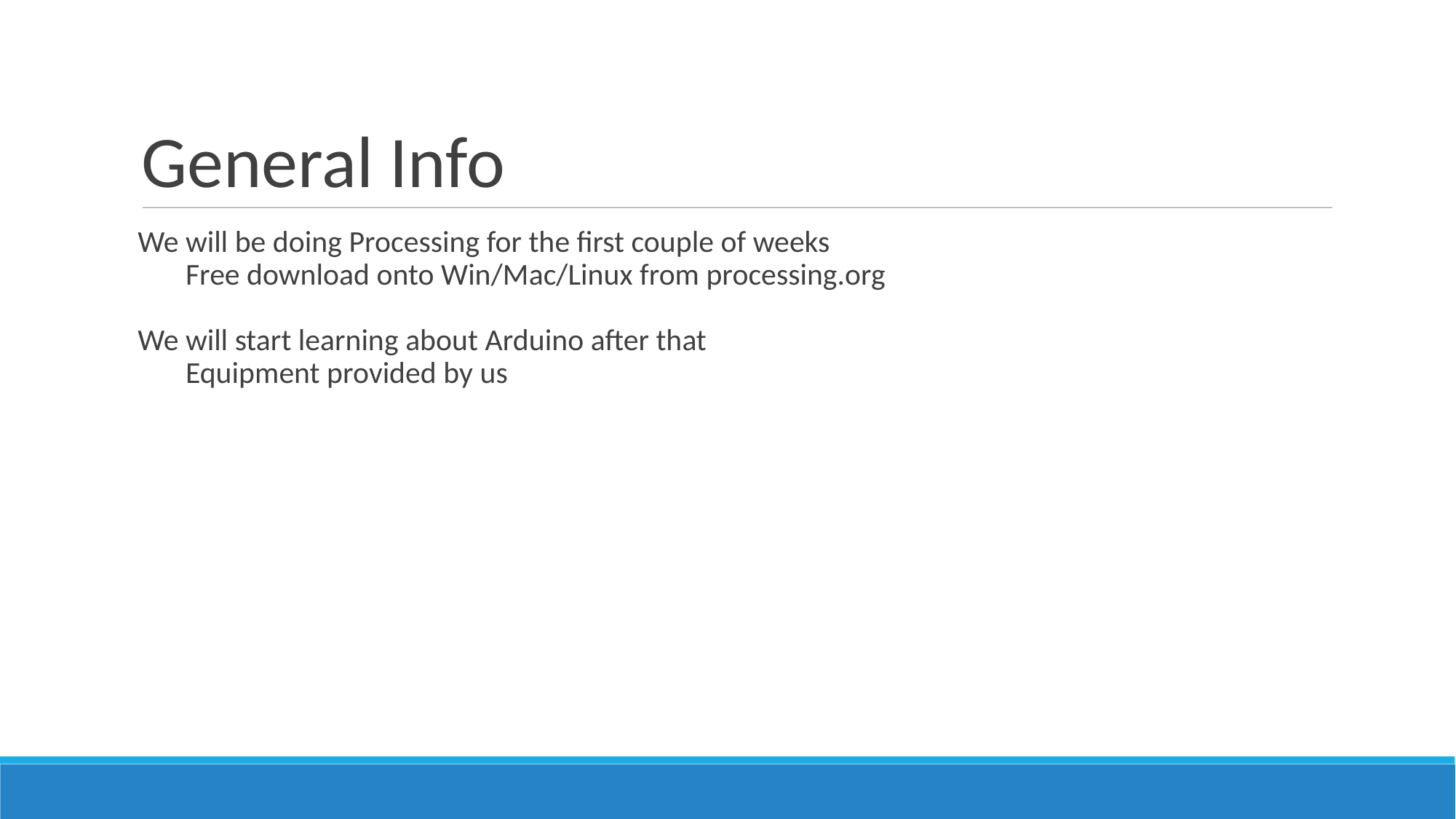

General Info
We will be doing Processing for the first couple of weeks
Free download onto Win/Mac/Linux from processing.org

We will start learning about Arduino after that
Equipment provided by us